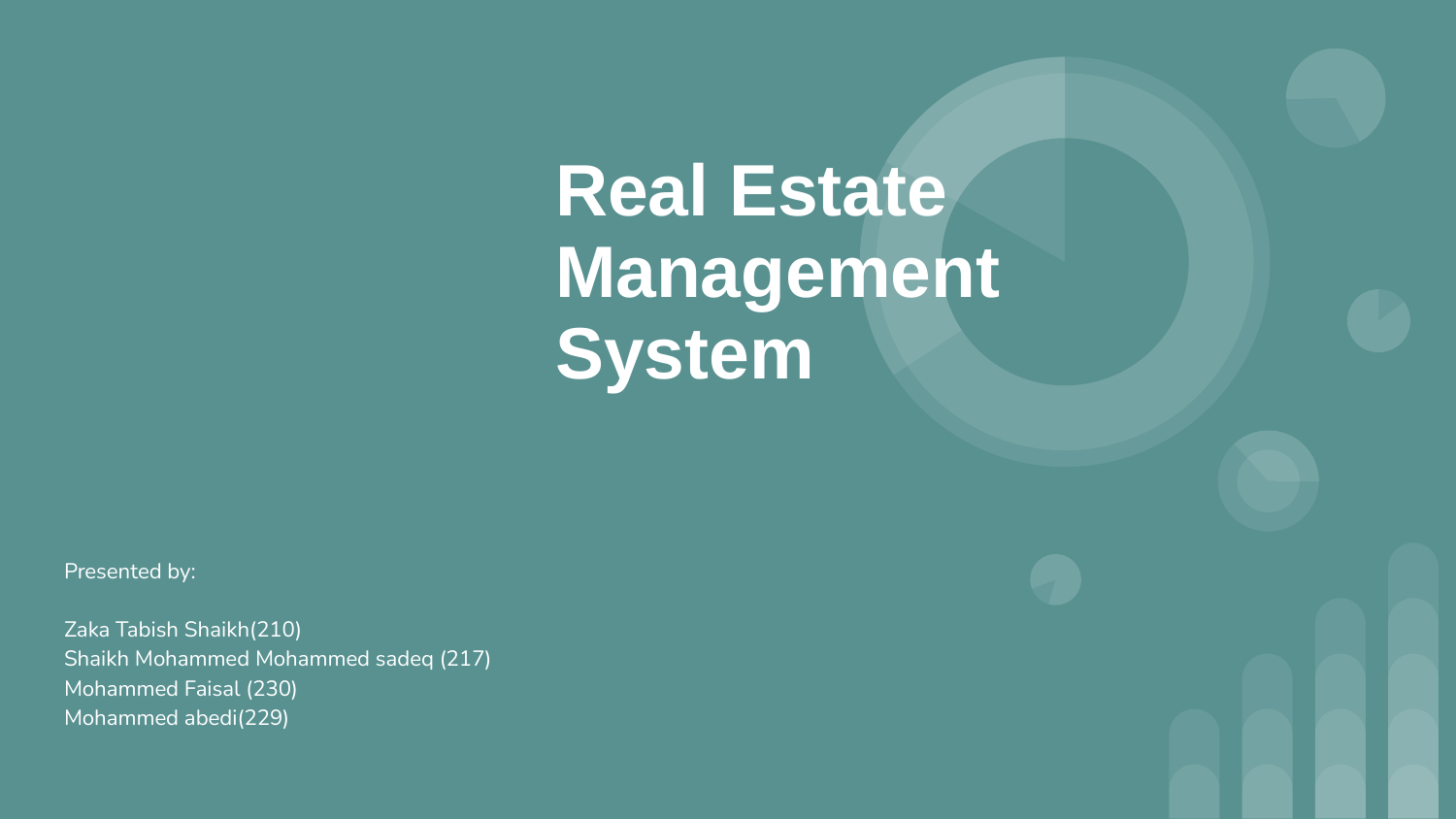

# Real Estate Management System
Presented by:

Zaka Tabish Shaikh(210)
Shaikh Mohammed Mohammed sadeq (217)
Mohammed Faisal (230)
Mohammed abedi(229)